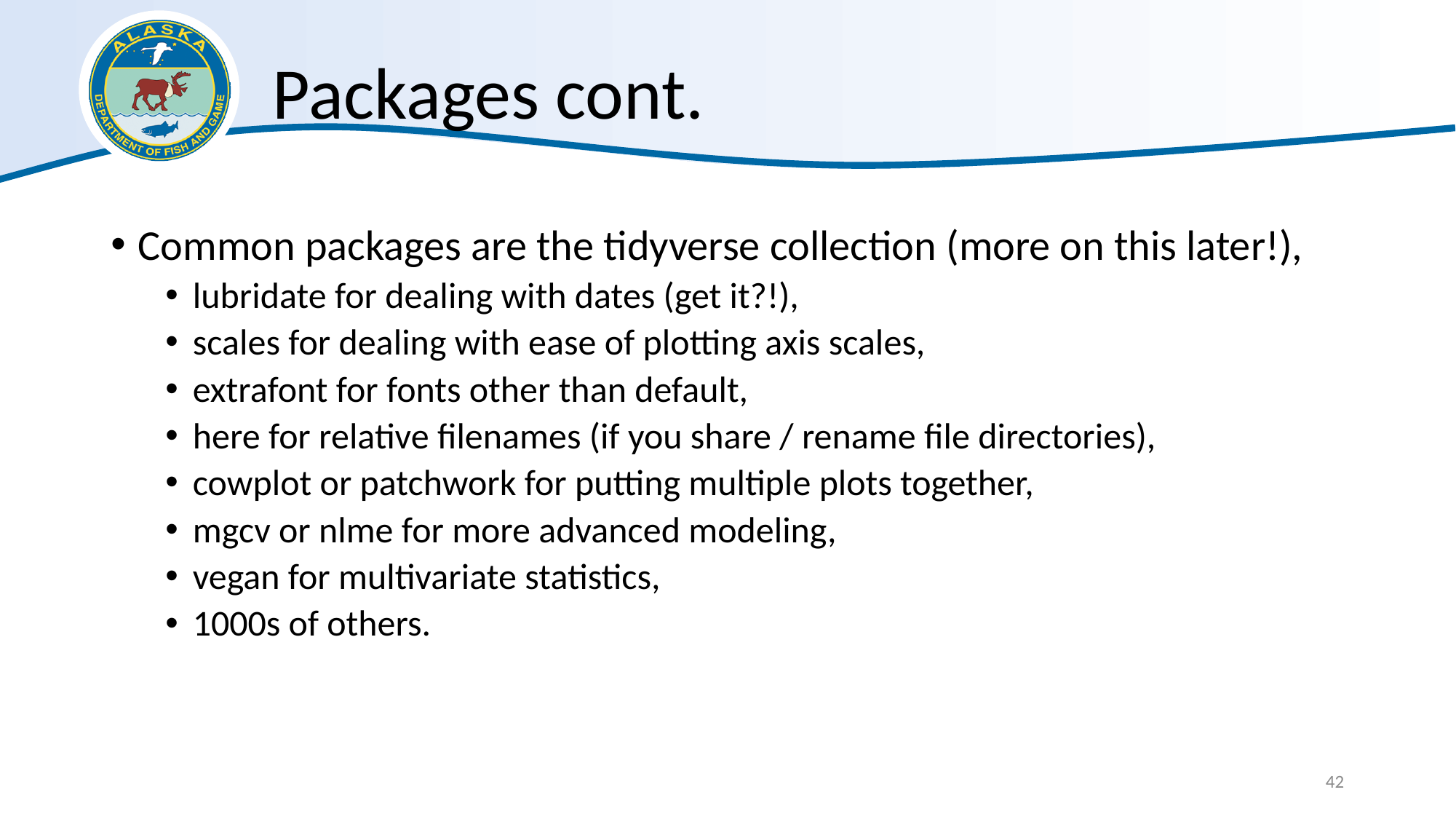

# Packages cont.
Common packages are the tidyverse collection (more on this later!),
lubridate for dealing with dates (get it?!),
scales for dealing with ease of plotting axis scales,
extrafont for fonts other than default,
here for relative filenames (if you share / rename file directories),
cowplot or patchwork for putting multiple plots together,
mgcv or nlme for more advanced modeling,
vegan for multivariate statistics,
1000s of others.

42